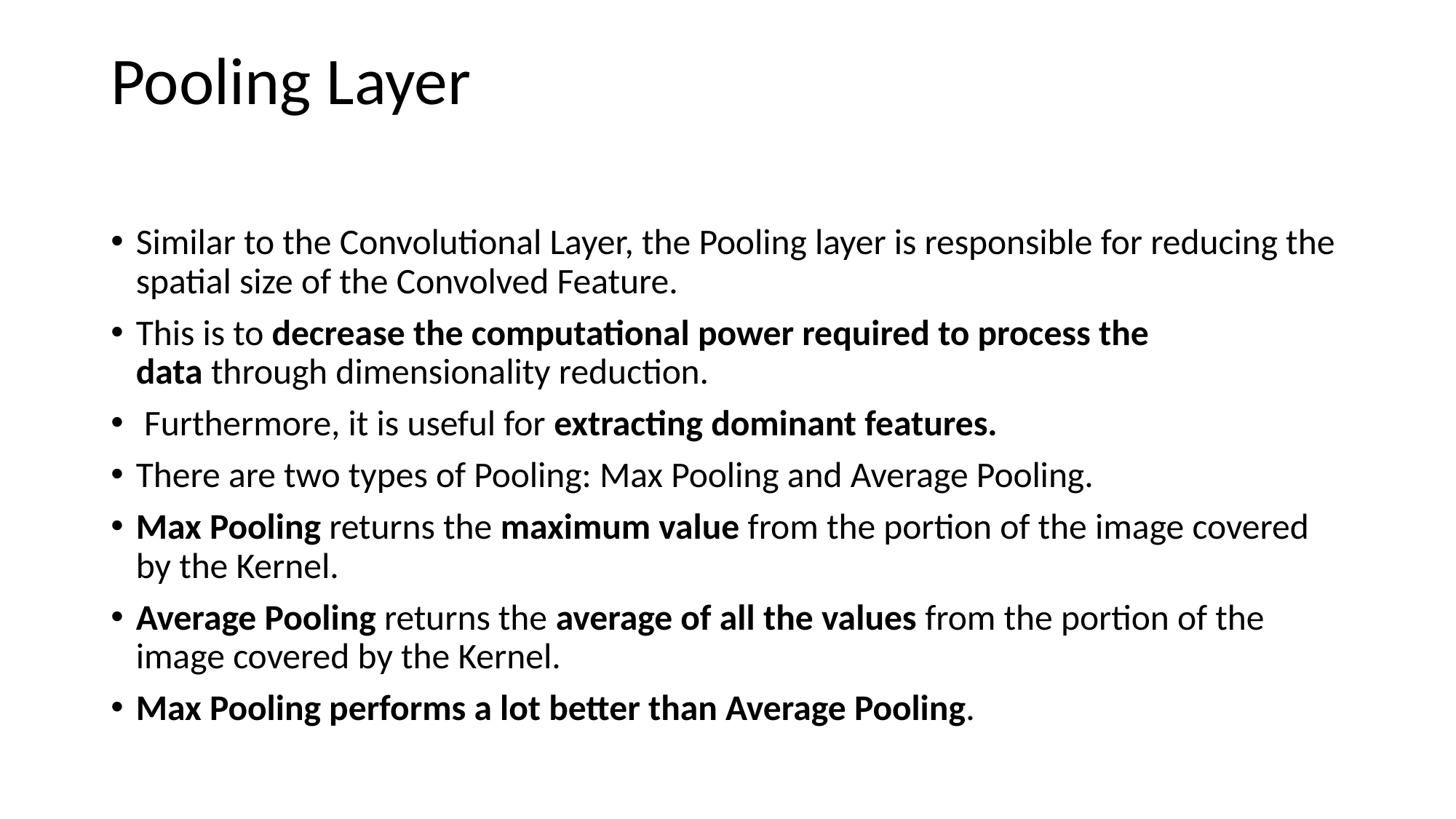

# Pooling Layer
Similar to the Convolutional Layer, the Pooling layer is responsible for reducing the spatial size of the Convolved Feature.
This is to decrease the computational power required to process the data through dimensionality reduction.
 Furthermore, it is useful for extracting dominant features.
There are two types of Pooling: Max Pooling and Average Pooling.
Max Pooling returns the maximum value from the portion of the image covered by the Kernel.
Average Pooling returns the average of all the values from the portion of the image covered by the Kernel.
Max Pooling performs a lot better than Average Pooling.